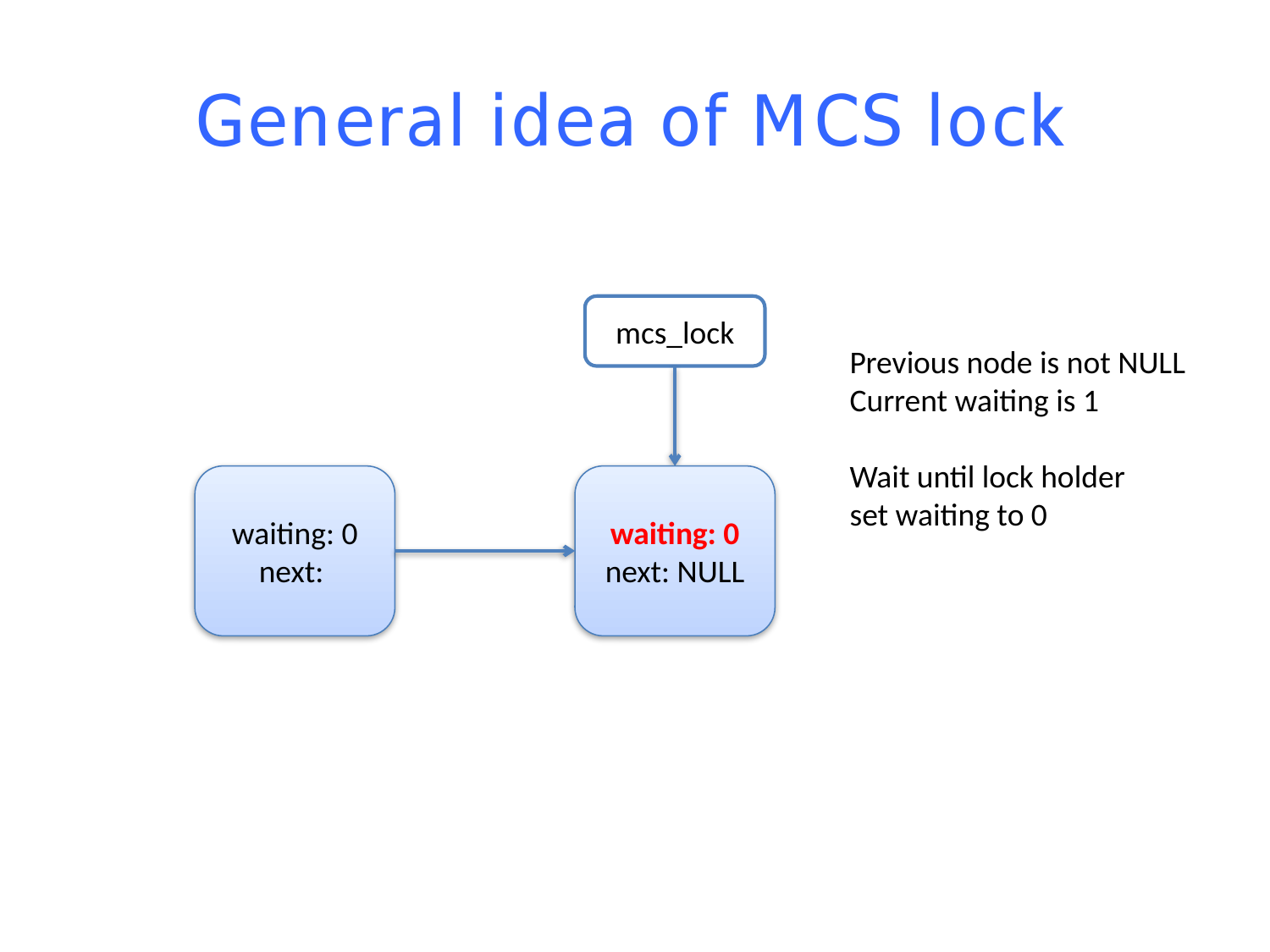

# General idea of MCS lock
mcs_lock
Previous node is not NULL
Current waiting is 1

Wait until lock holder
set waiting to 0
waiting: 0
next:
waiting: 0
next: NULL